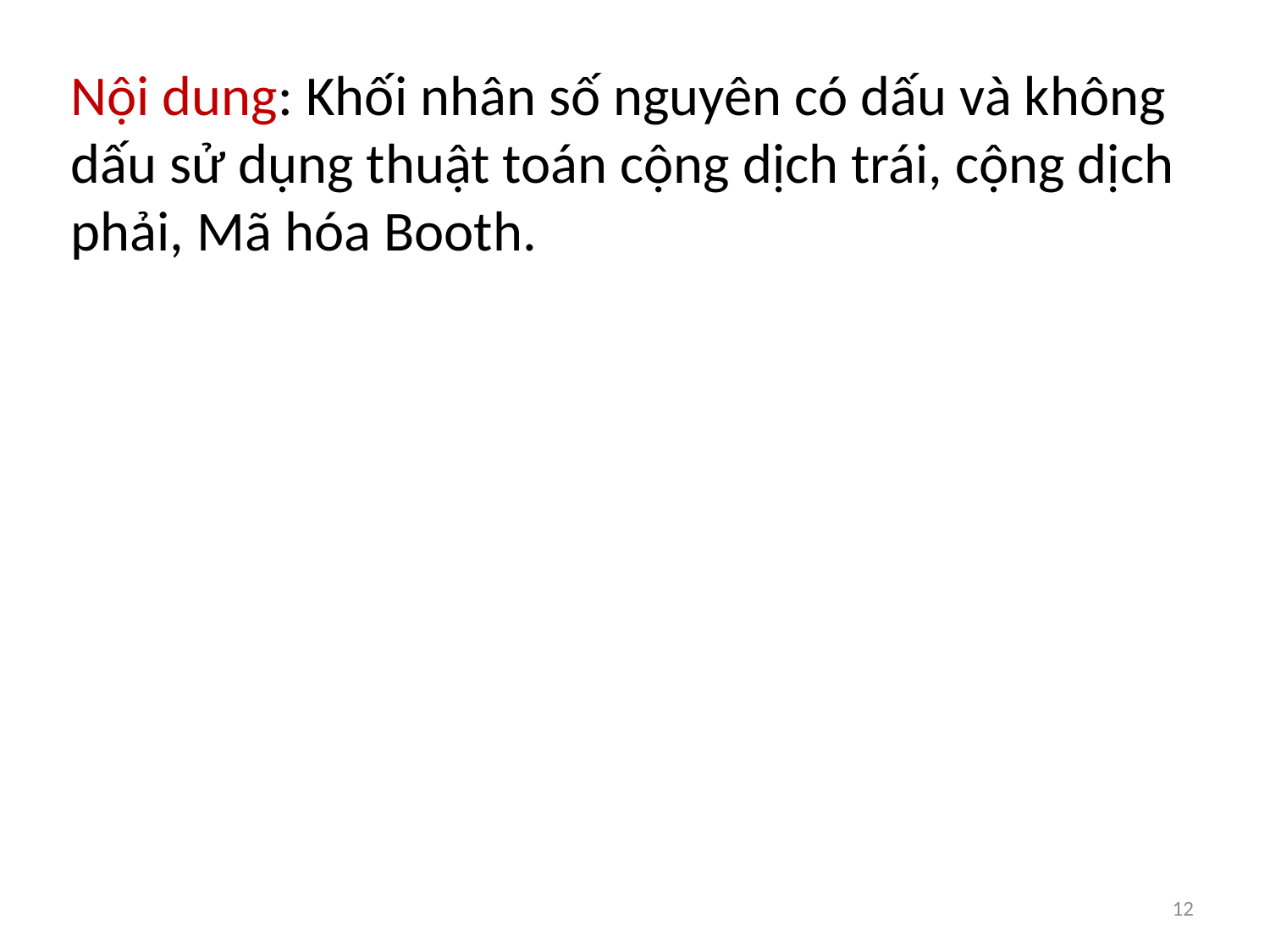

Nội dung: Khối nhân số nguyên có dấu và không dấu sử dụng thuật toán cộng dịch trái, cộng dịch phải, Mã hóa Booth.
12